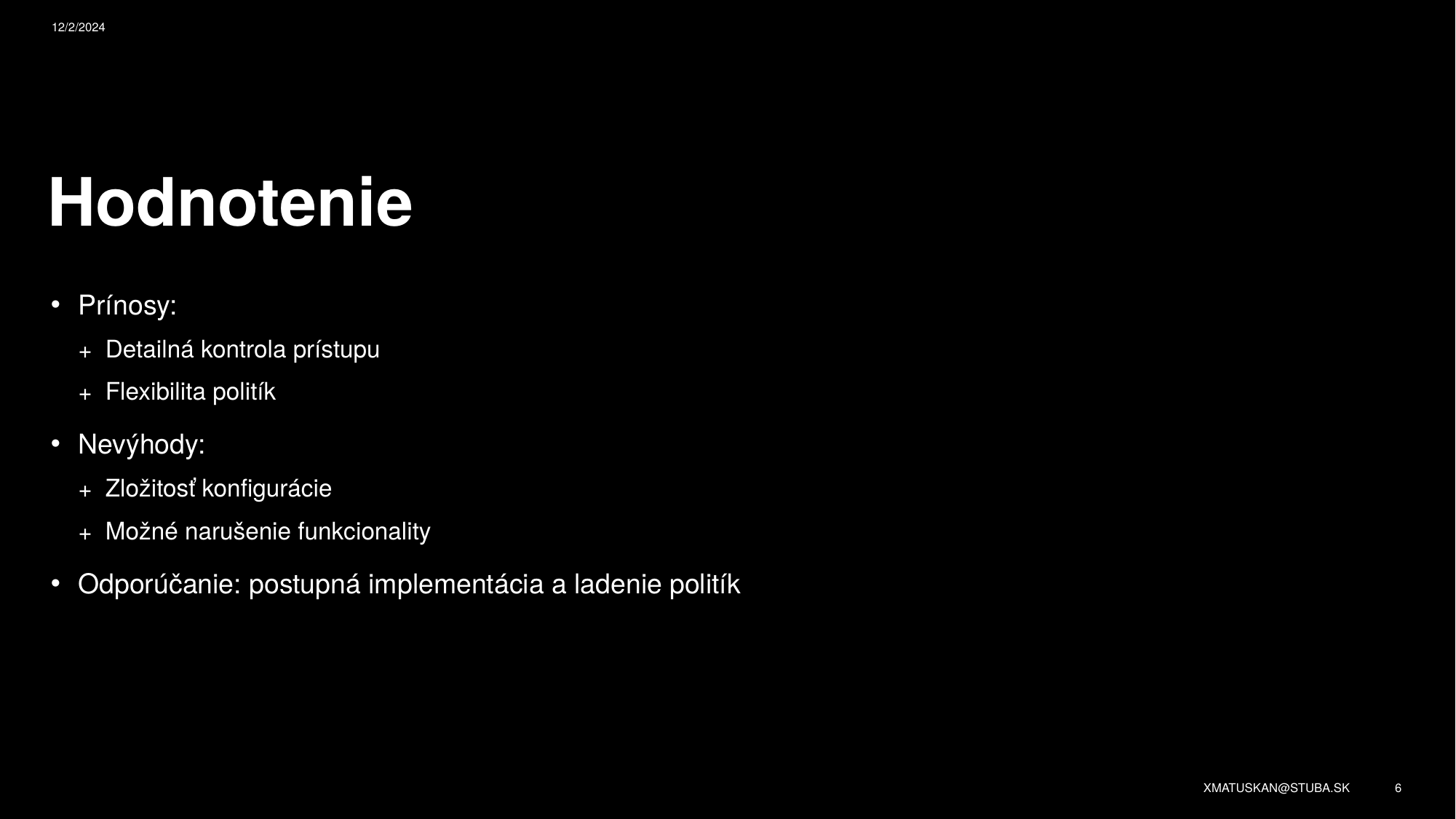

12/2/2024
# Hodnotenie
Prínosy:
Detailná kontrola prístupu
Flexibilita politík
Nevýhody:
Zložitosť konfigurácie
Možné narušenie funkcionality
Odporúčanie: postupná implementácia a ladenie politík
xmatuskan@stuba.sk
6